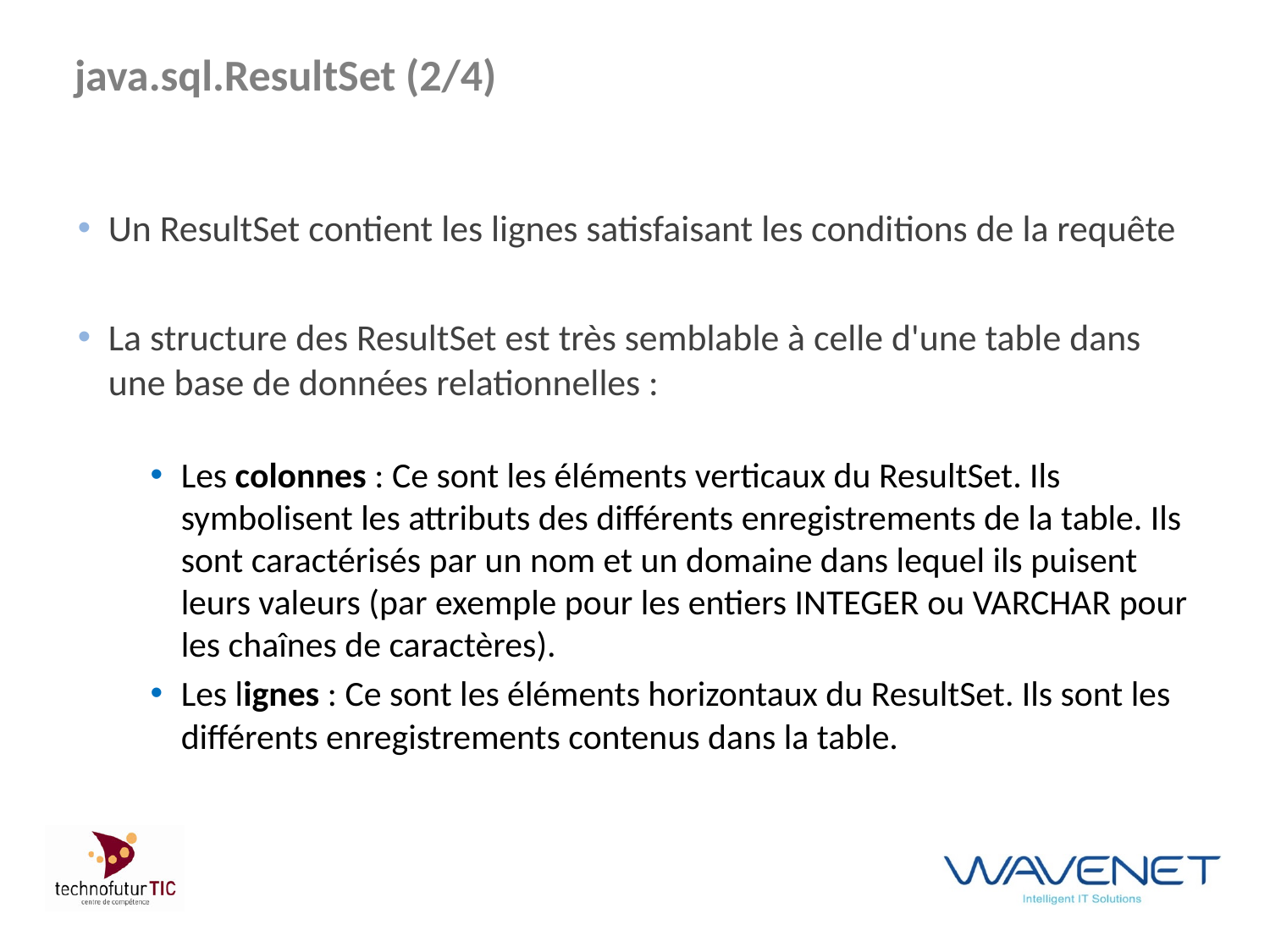

# java.sql.ResultSet (2/4)
Un ResultSet contient les lignes satisfaisant les conditions de la requête

La structure des ResultSet est très semblable à celle d'une table dans une base de données relationnelles :

Les colonnes : Ce sont les éléments verticaux du ResultSet. Ils symbolisent les attributs des différents enregistrements de la table. Ils sont caractérisés par un nom et un domaine dans lequel ils puisent leurs valeurs (par exemple pour les entiers INTEGER ou VARCHAR pour les chaînes de caractères).
Les lignes : Ce sont les éléments horizontaux du ResultSet. Ils sont les différents enregistrements contenus dans la table.